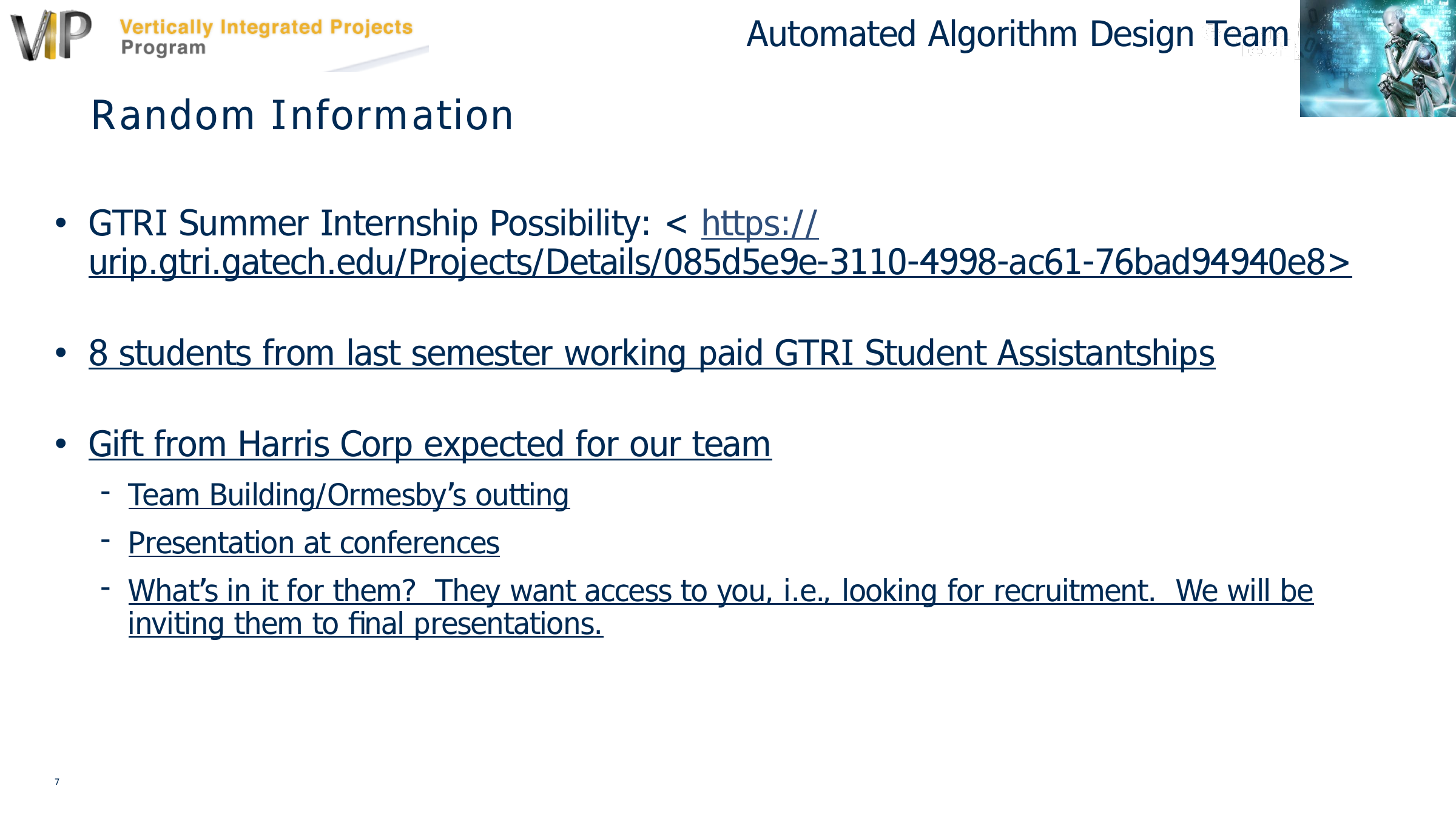

# Random Information
GTRI Summer Internship Possibility: < https://urip.gtri.gatech.edu/Projects/Details/085d5e9e-3110-4998-ac61-76bad94940e8>
8 students from last semester working paid GTRI Student Assistantships
Gift from Harris Corp expected for our team
Team Building/Ormesby’s outting
Presentation at conferences
What’s in it for them?  They want access to you, i.e., looking for recruitment.  We will be inviting them to final presentations.